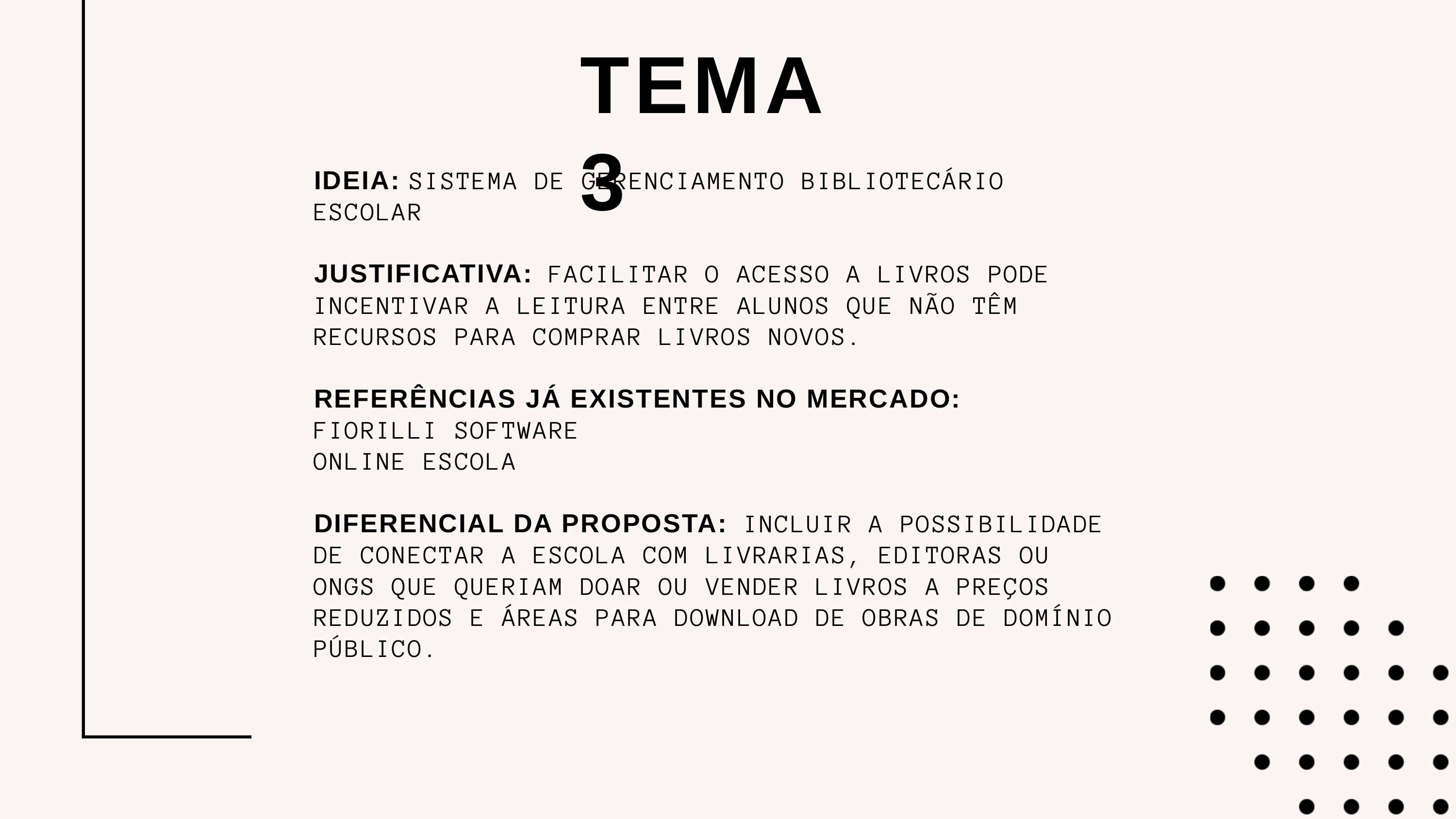

TEMA 3
IDEIA: SISTEMA DE GERENCIAMENTO BIBLIOTECÁRIO ESCOLAR

JUSTIFICATIVA: FACILITAR O ACESSO A LIVROS PODE INCENTIVAR A LEITURA ENTRE ALUNOS QUE NÃO TÊM RECURSOS PARA COMPRAR LIVROS NOVOS.

REFERÊNCIAS JÁ EXISTENTES NO MERCADO:
FIORILLI SOFTWARE
ONLINE ESCOLA

DIFERENCIAL DA PROPOSTA: INCLUIR A POSSIBILIDADE DE CONECTAR A ESCOLA COM LIVRARIAS, EDITORAS OU ONGS QUE QUERIAM DOAR OU VENDER LIVROS A PREÇOS REDUZIDOS E ÁREAS PARA DOWNLOAD DE OBRAS DE DOMÍNIO PÚBLICO.